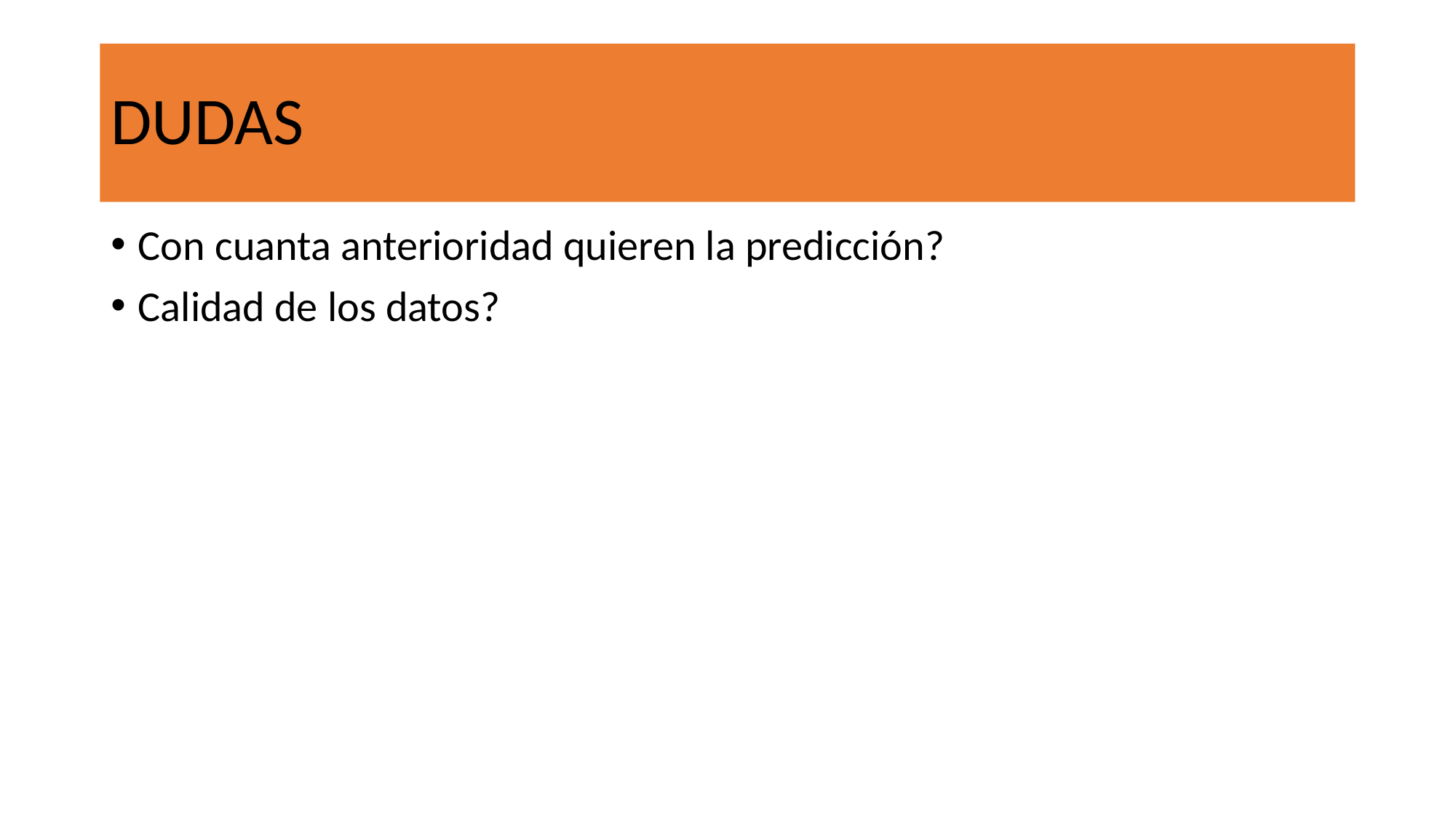

# DUDAS
Con cuanta anterioridad quieren la predicción?
Calidad de los datos?